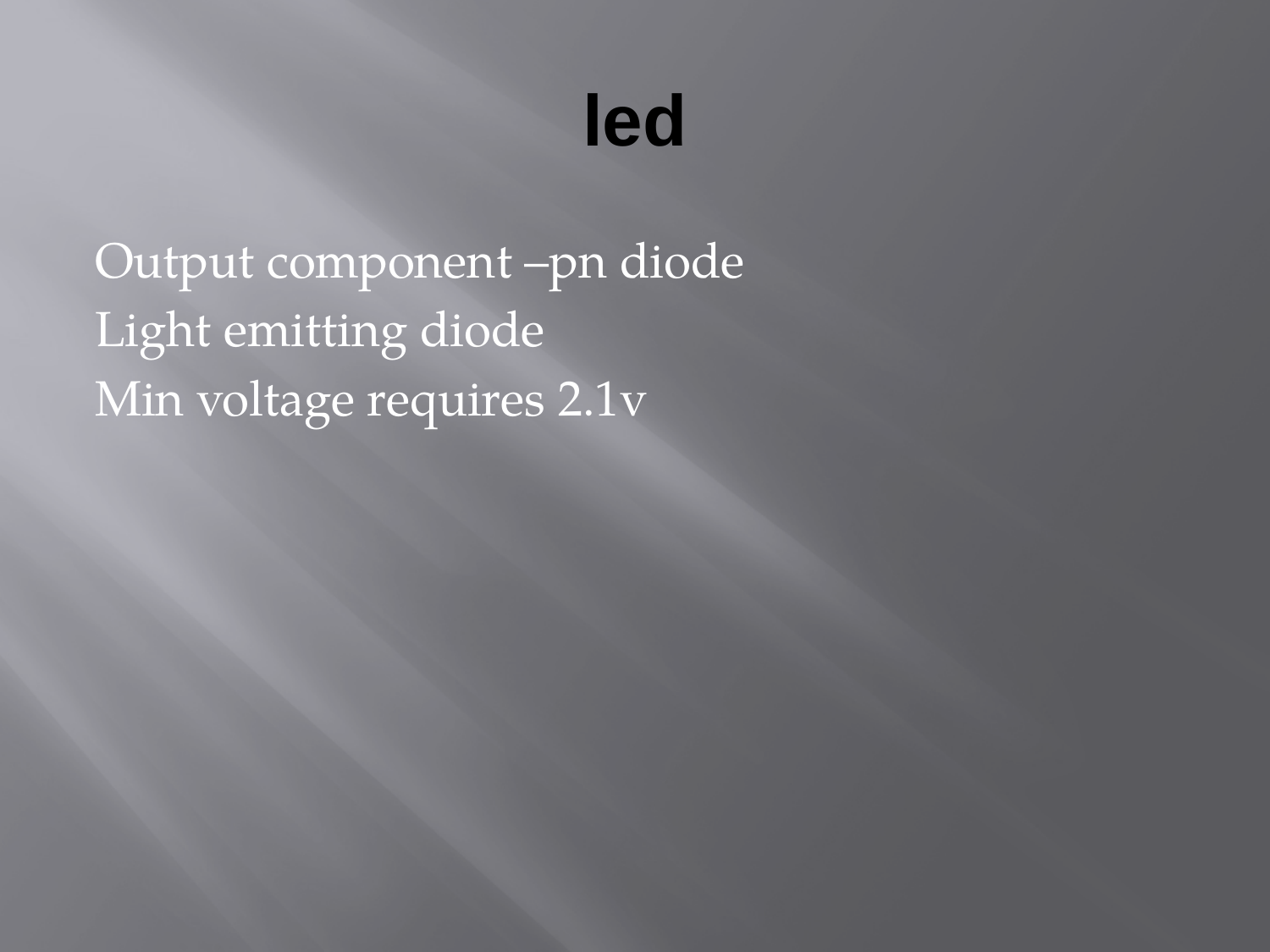

# led
Output component –pn diode
Light emitting diode
Min voltage requires 2.1v